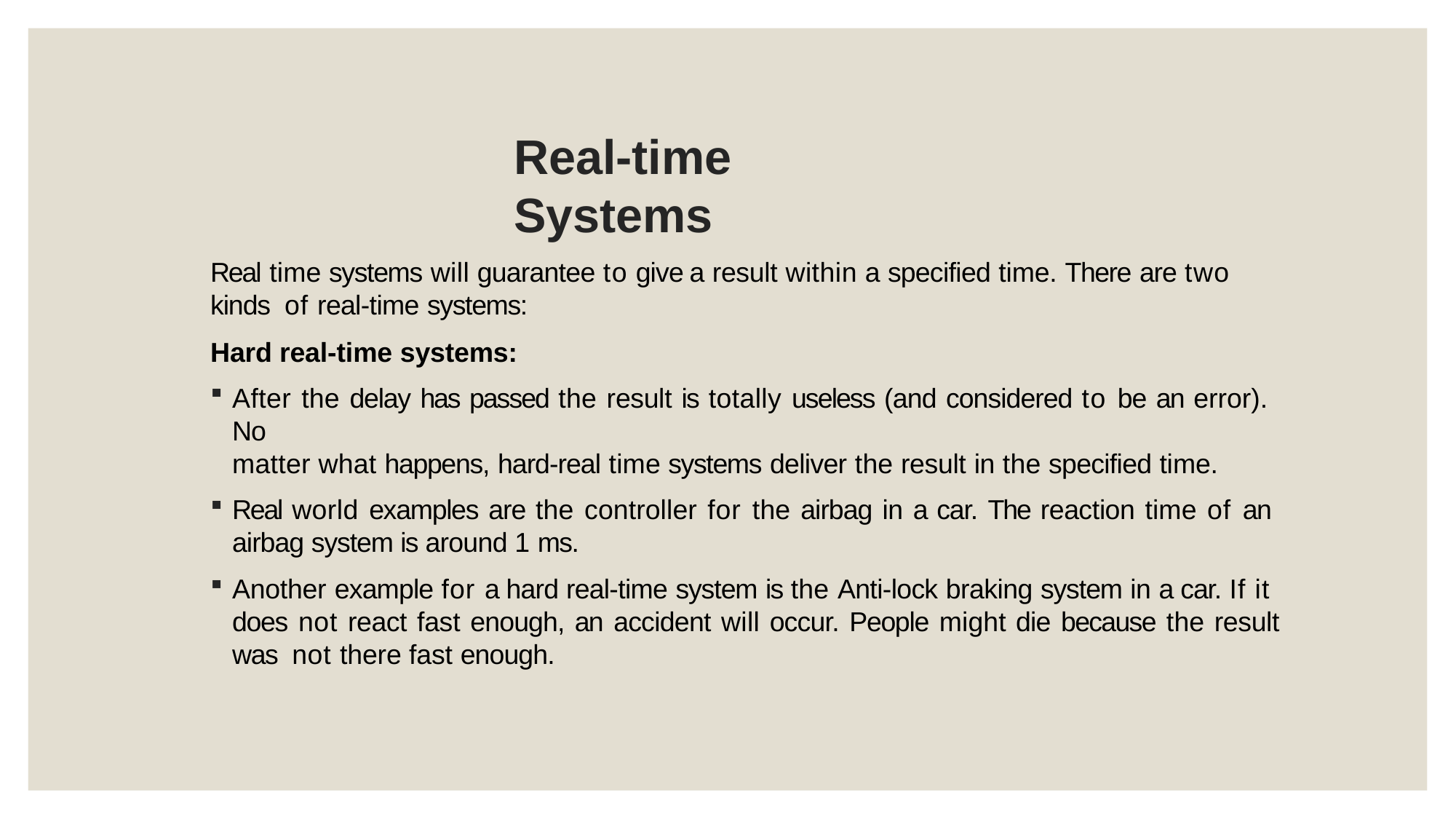

# Real-time Systems
Real time systems will guarantee to give a result within a specified time. There are two kinds  of real-time systems:
Hard real-time systems:
After the delay has passed the result is totally useless (and considered to be an error). No
matter what happens, hard-real time systems deliver the result in the specified time.
Real world examples are the controller for the airbag in a car. The reaction time of an  airbag system is around 1 ms.
Another example for a hard real-time system is the Anti-lock braking system in a car. If it  does not react fast enough, an accident will occur. People might die because the result was  not there fast enough.